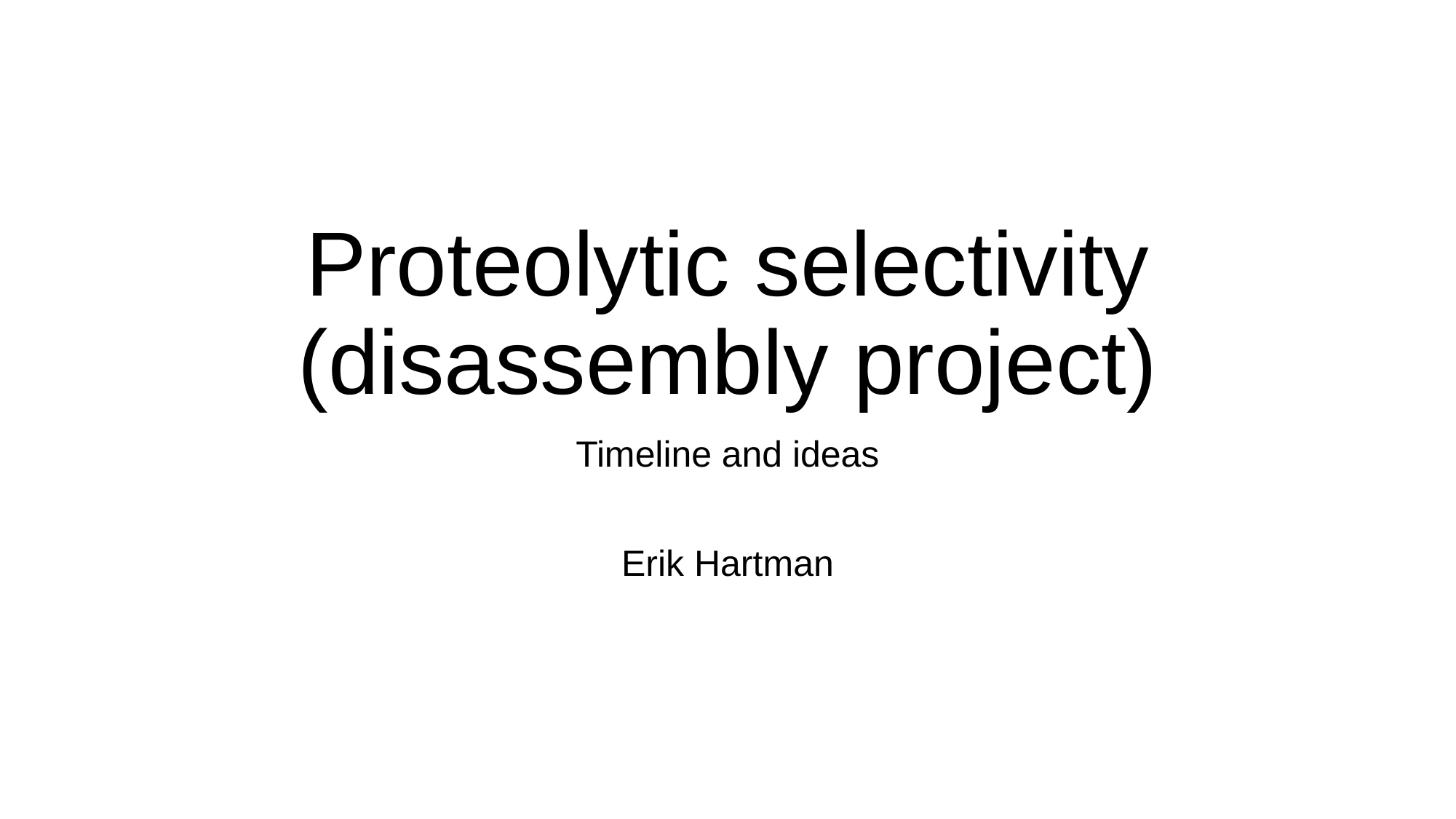

# Proteolytic selectivity (disassembly project)
Timeline and ideas

Erik Hartman